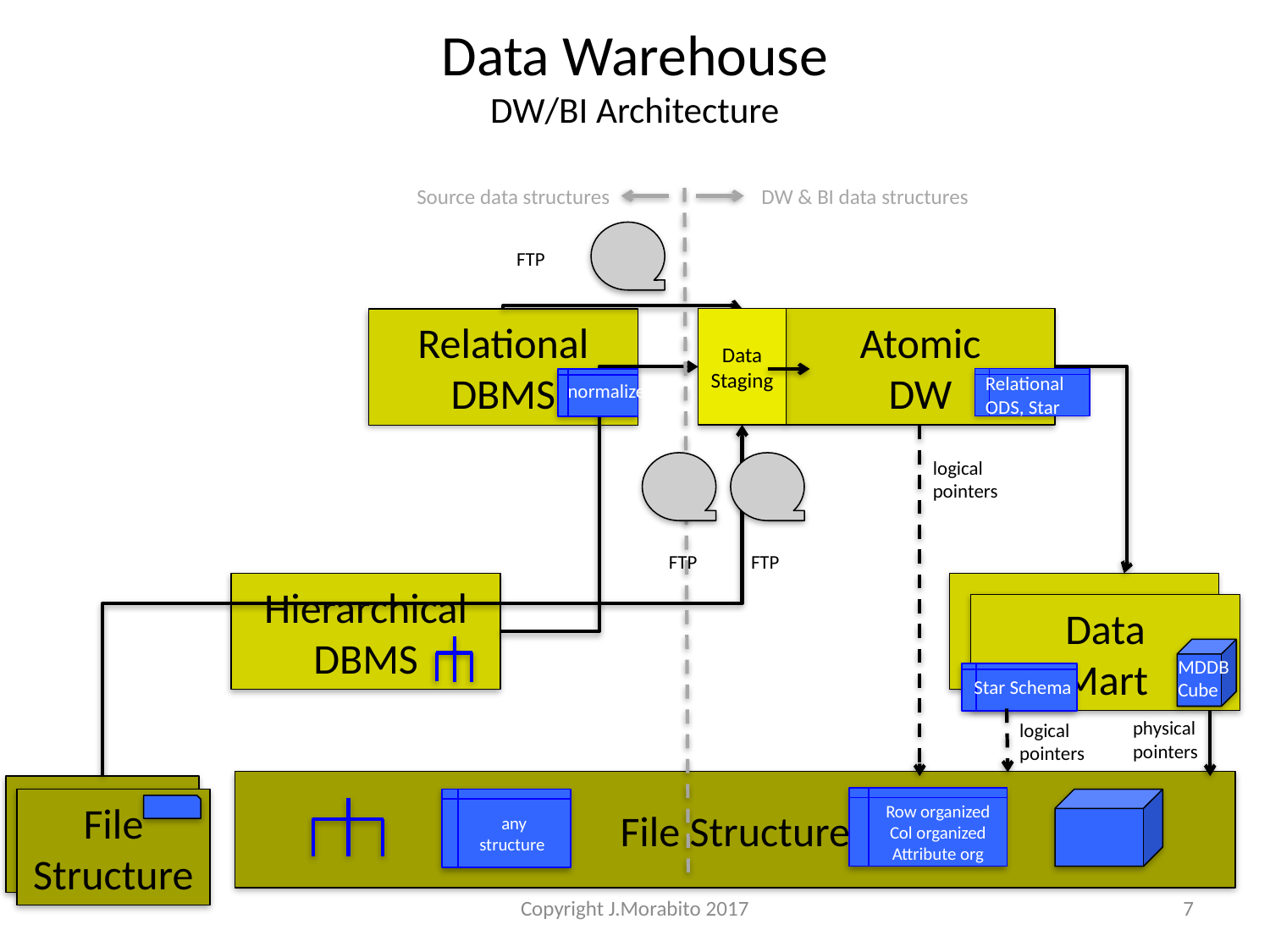

# Data Warehouse DW/BI Architecture
Source data structures
DW & BI data structures

FTP
Data
Staging
Atomic
DW
Relational
DBMS
Relational
ODS, Star

normalized
logical
pointers

FTP
FTP
Hierarchical
DBMS
MDDB
(“cube”
Data
Mart

MDDB
Cube

Star Schema
physical
pointers
logical
pointers
File Structure
File
Structure
Row organized
Col organized
Attribute org
File
Structure

any
structure

Copyright J.Morabito 2017
7